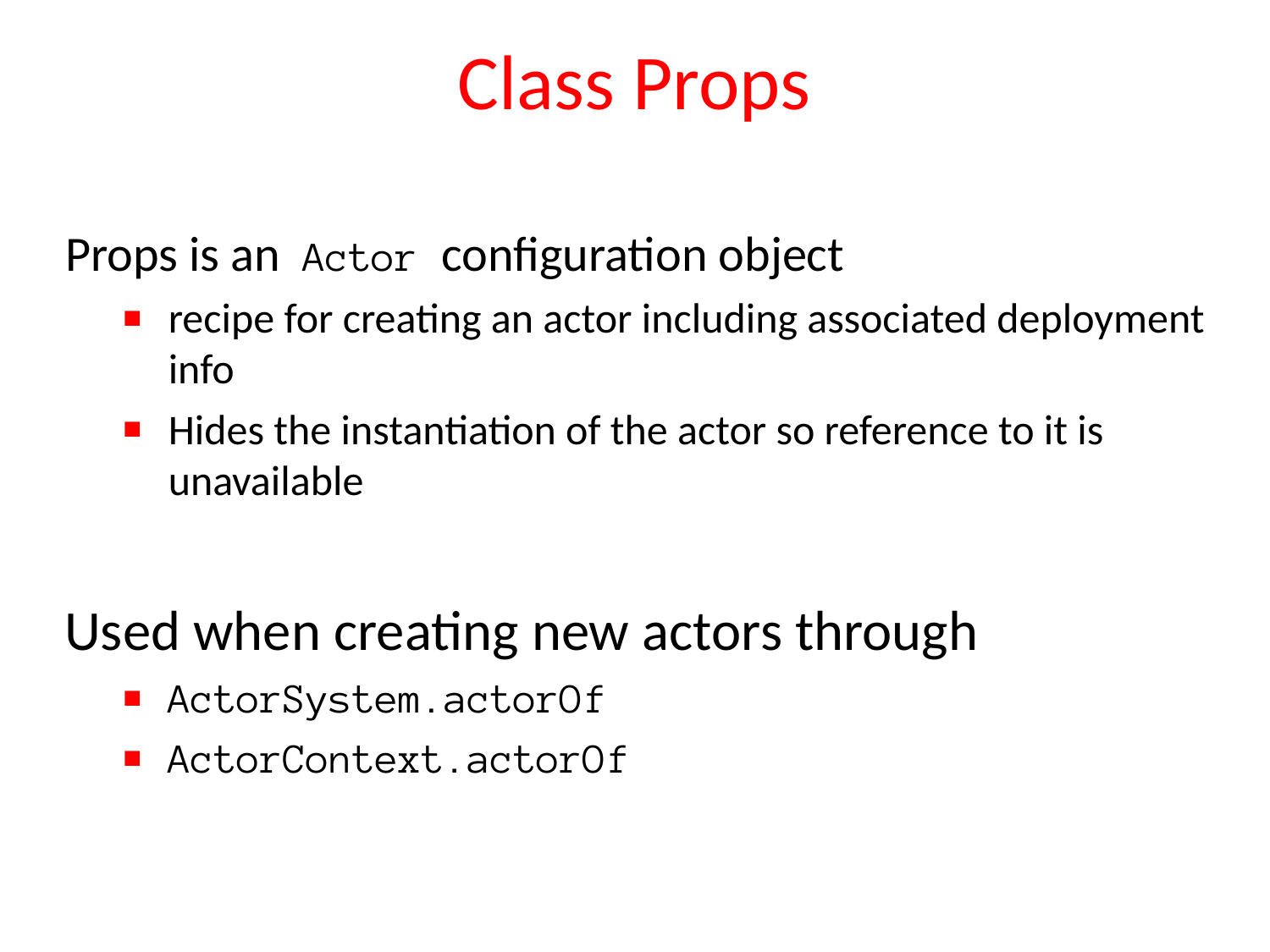

# Class Props
Props is an  Actor configuration object
recipe for creating an actor including associated deployment info
Hides the instantiation of the actor so reference to it is unavailable

Used when creating new actors through
ActorSystem.actorOf
ActorContext.actorOf